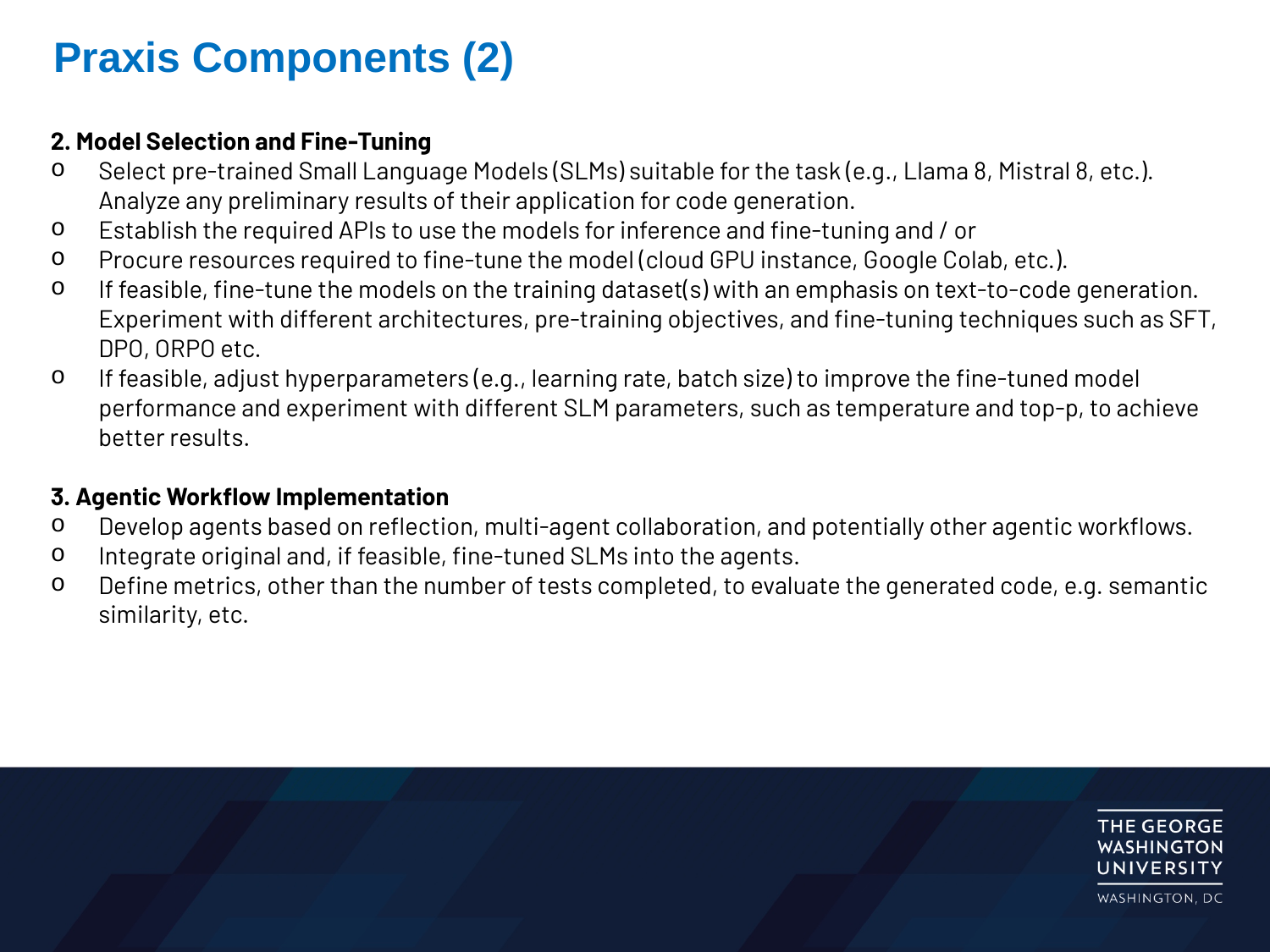

Praxis Components (2)
2. Model Selection and Fine-Tuning
Select pre-trained Small Language Models (SLMs) suitable for the task (e.g., Llama 8, Mistral 8, etc.). Analyze any preliminary results of their application for code generation.
Establish the required APIs to use the models for inference and fine-tuning and / or
Procure resources required to fine-tune the model (cloud GPU instance, Google Colab, etc.).
If feasible, fine-tune the models on the training dataset(s) with an emphasis on text-to-code generation. Experiment with different architectures, pre-training objectives, and fine-tuning techniques such as SFT, DPO, ORPO etc.
If feasible, adjust hyperparameters (e.g., learning rate, batch size) to improve the fine-tuned model performance and experiment with different SLM parameters, such as temperature and top-p, to achieve better results.

3. Agentic Workflow Implementation
Develop agents based on reflection, multi-agent collaboration, and potentially other agentic workflows.
Integrate original and, if feasible, fine-tuned SLMs into the agents.
Define metrics, other than the number of tests completed, to evaluate the generated code, e.g. semantic similarity, etc.